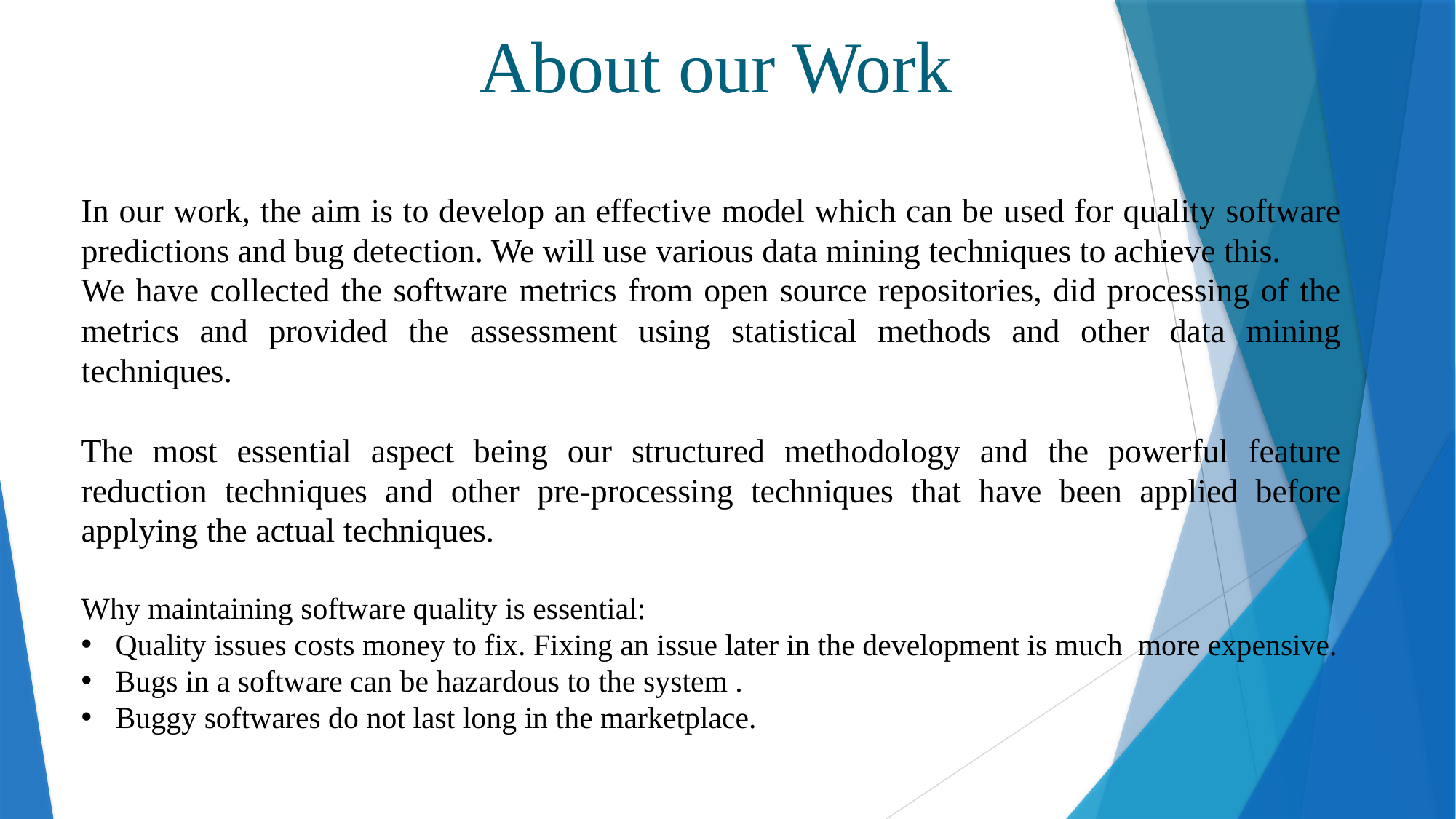

About our Work

In our work, the aim is to develop an effective model which can be used for quality software predictions and bug detection. We will use various data mining techniques to achieve this.
We have collected the software metrics from open source repositories, did processing of the metrics and provided the assessment using statistical methods and other data mining techniques.

The most essential aspect being our structured methodology and the powerful feature reduction techniques and other pre-processing techniques that have been applied before applying the actual techniques.

Why maintaining software quality is essential:
Quality issues costs money to fix. Fixing an issue later in the development is much  more expensive.
Bugs in a software can be hazardous to the system .
Buggy softwares do not last long in the marketplace.